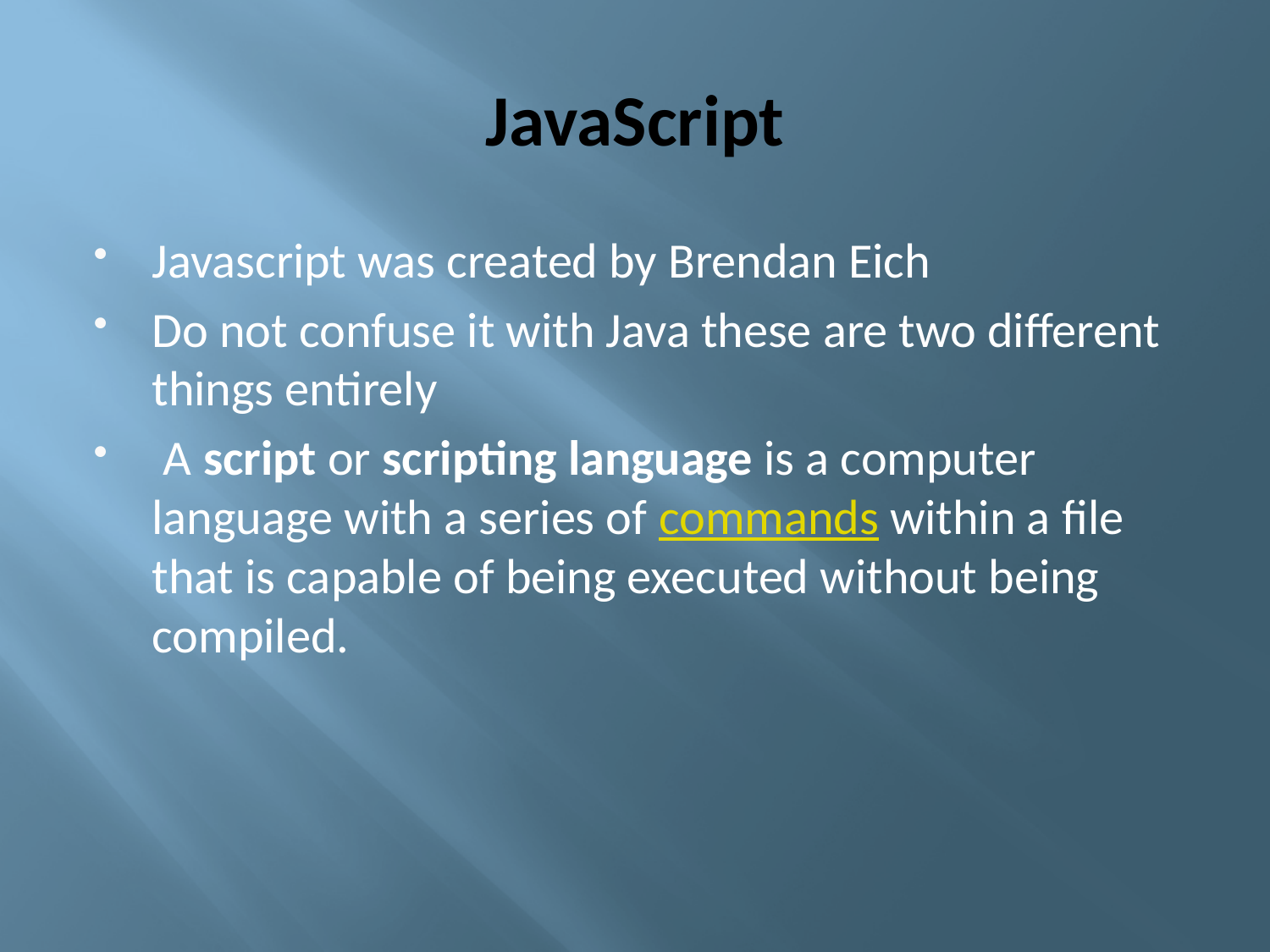

# JavaScript
Javascript was created by Brendan Eich
Do not confuse it with Java these are two different things entirely
 A script or scripting language is a computer language with a series of commands within a file that is capable of being executed without being compiled.